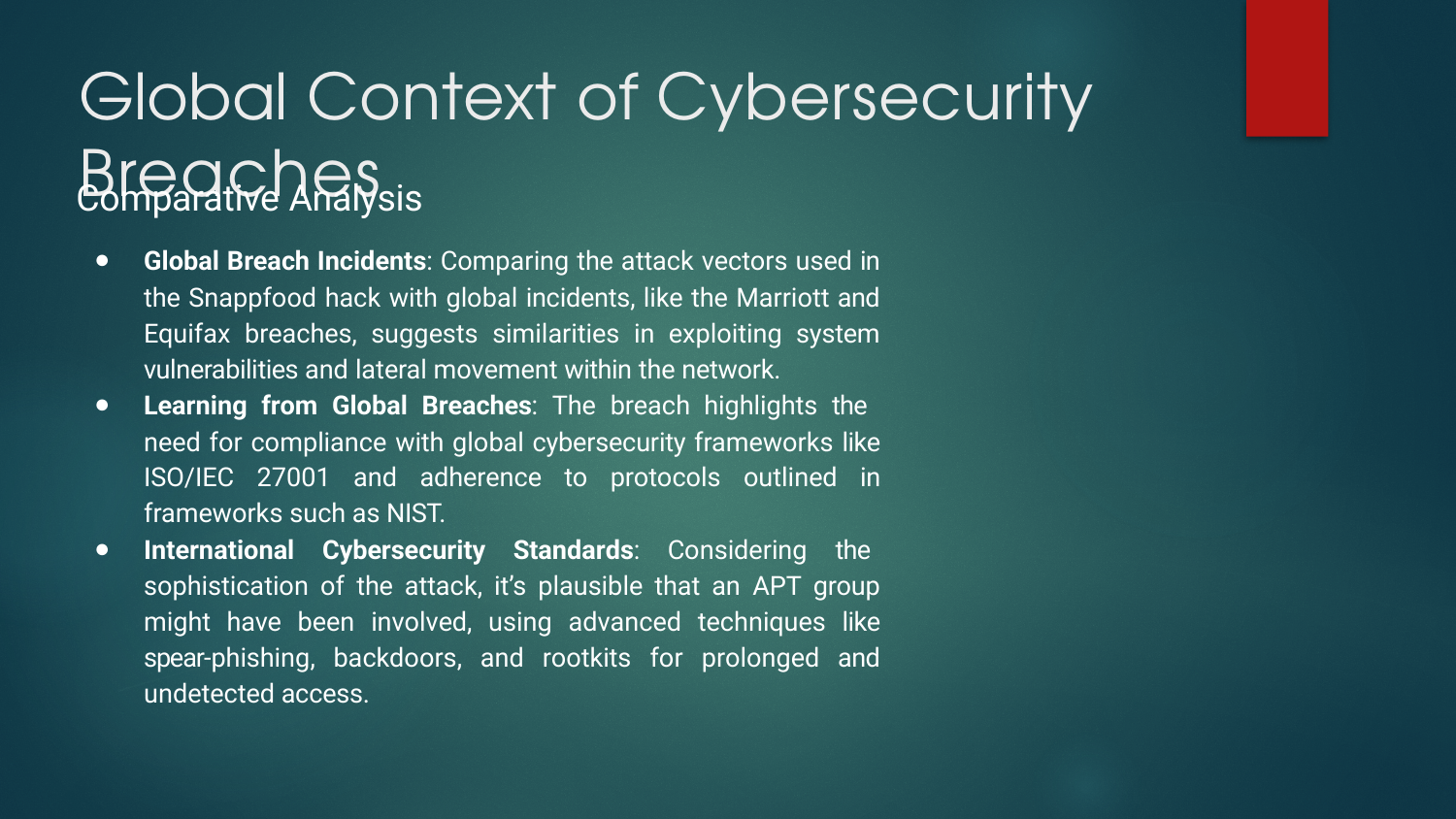

# Global Context of Cybersecurity Breaches
Comparative Analysis
Global Breach Incidents: Comparing the attack vectors used in the Snappfood hack with global incidents, like the Marriott and Equifax breaches, suggests similarities in exploiting system vulnerabilities and lateral movement within the network.
Learning from Global Breaches: The breach highlights the
need for compliance with global cybersecurity frameworks like ISO/IEC  27001  and  adherence  to  protocols  outlined  in frameworks such as NIST.
International  Cybersecurity  Standards:  Considering  the
sophistication of the attack, it’s plausible that an APT group might have been involved, using advanced techniques like spear-phishing, backdoors, and rootkits for prolonged and undetected access.